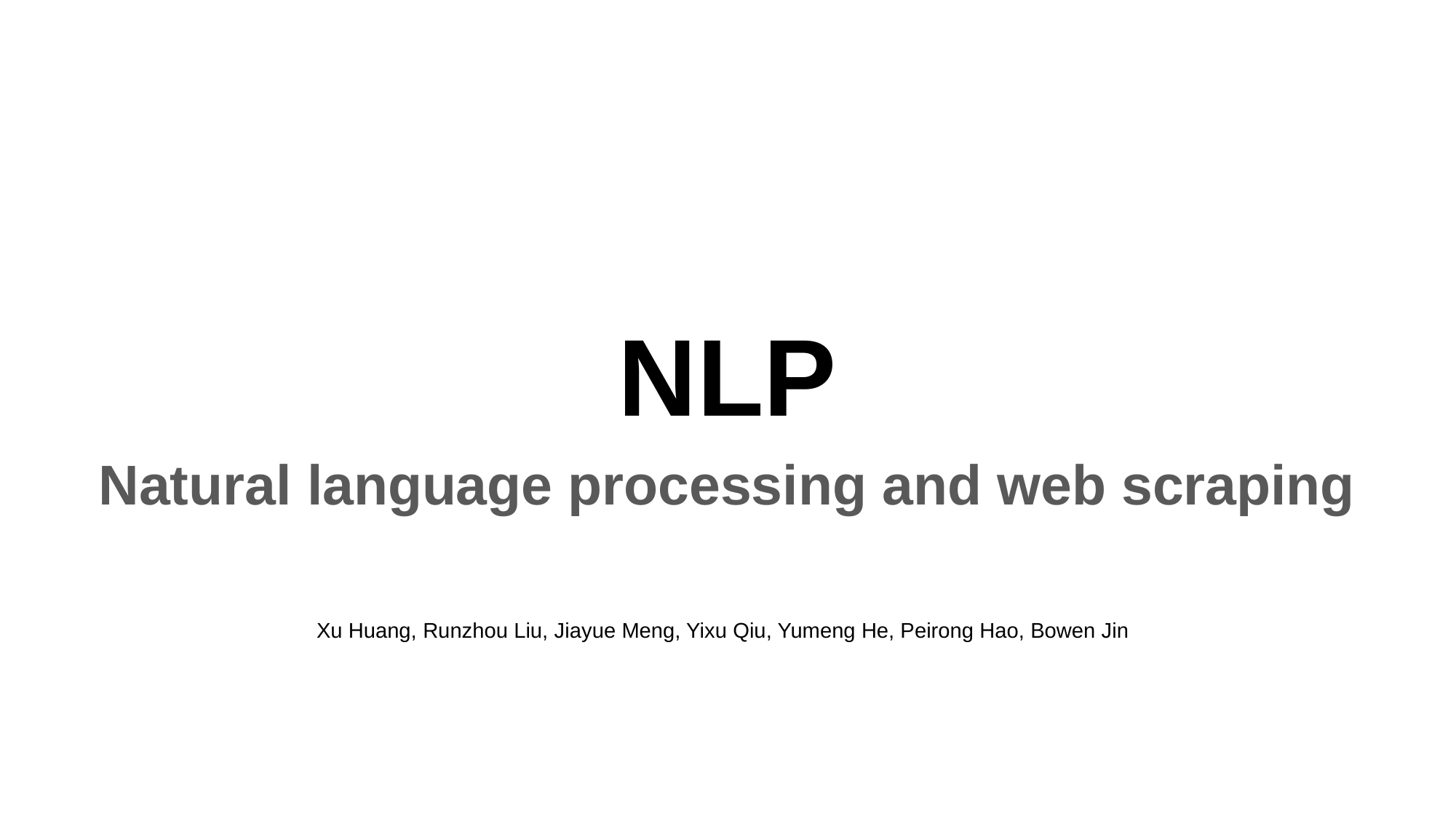

# NLP
Natural language processing and web scraping
Xu Huang, Runzhou Liu, Jiayue Meng, Yixu Qiu, Yumeng He, Peirong Hao, Bowen Jin